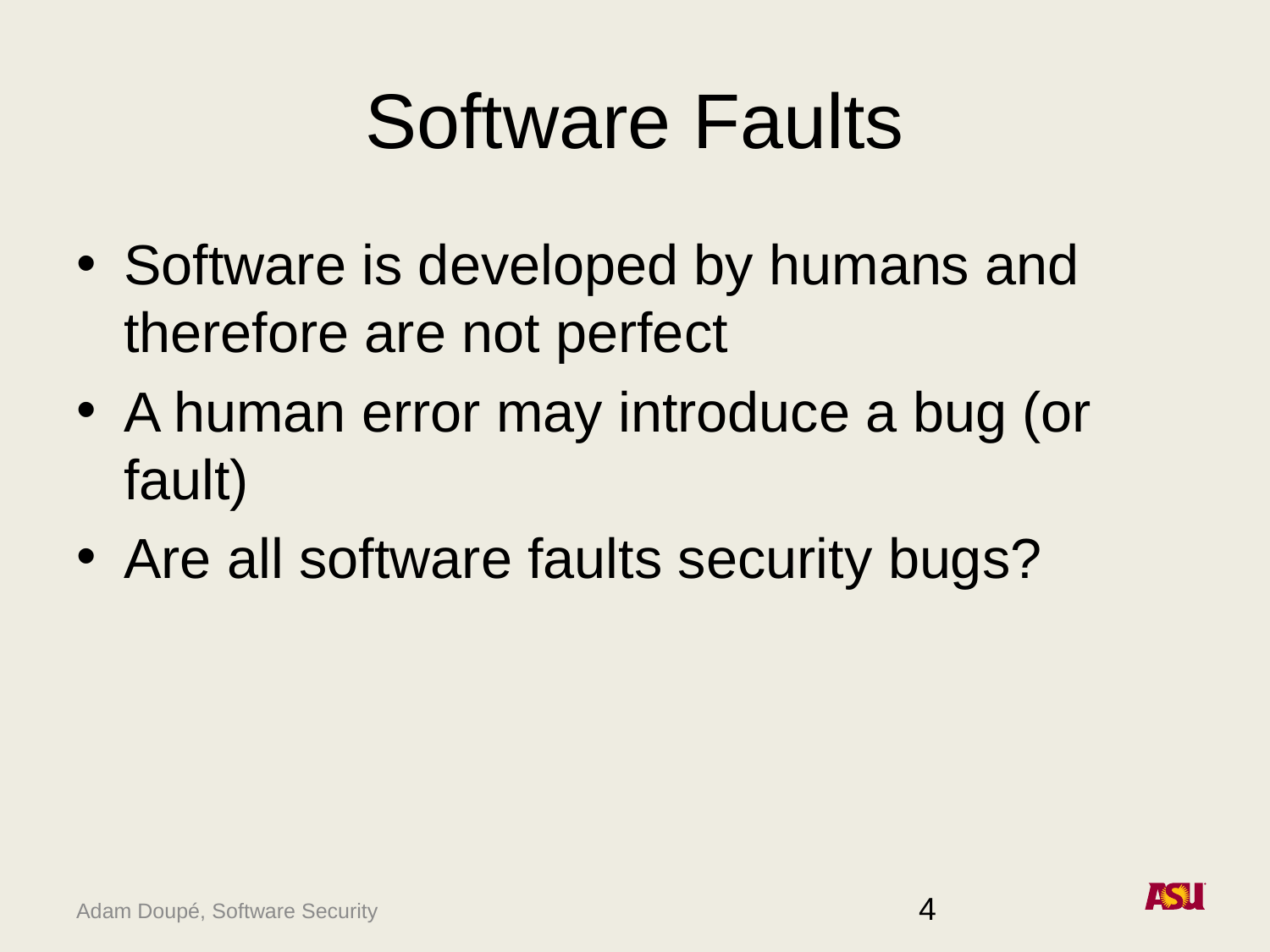

# Software Faults
Software is developed by humans and therefore are not perfect
A human error may introduce a bug (or fault)
Are all software faults security bugs?
4